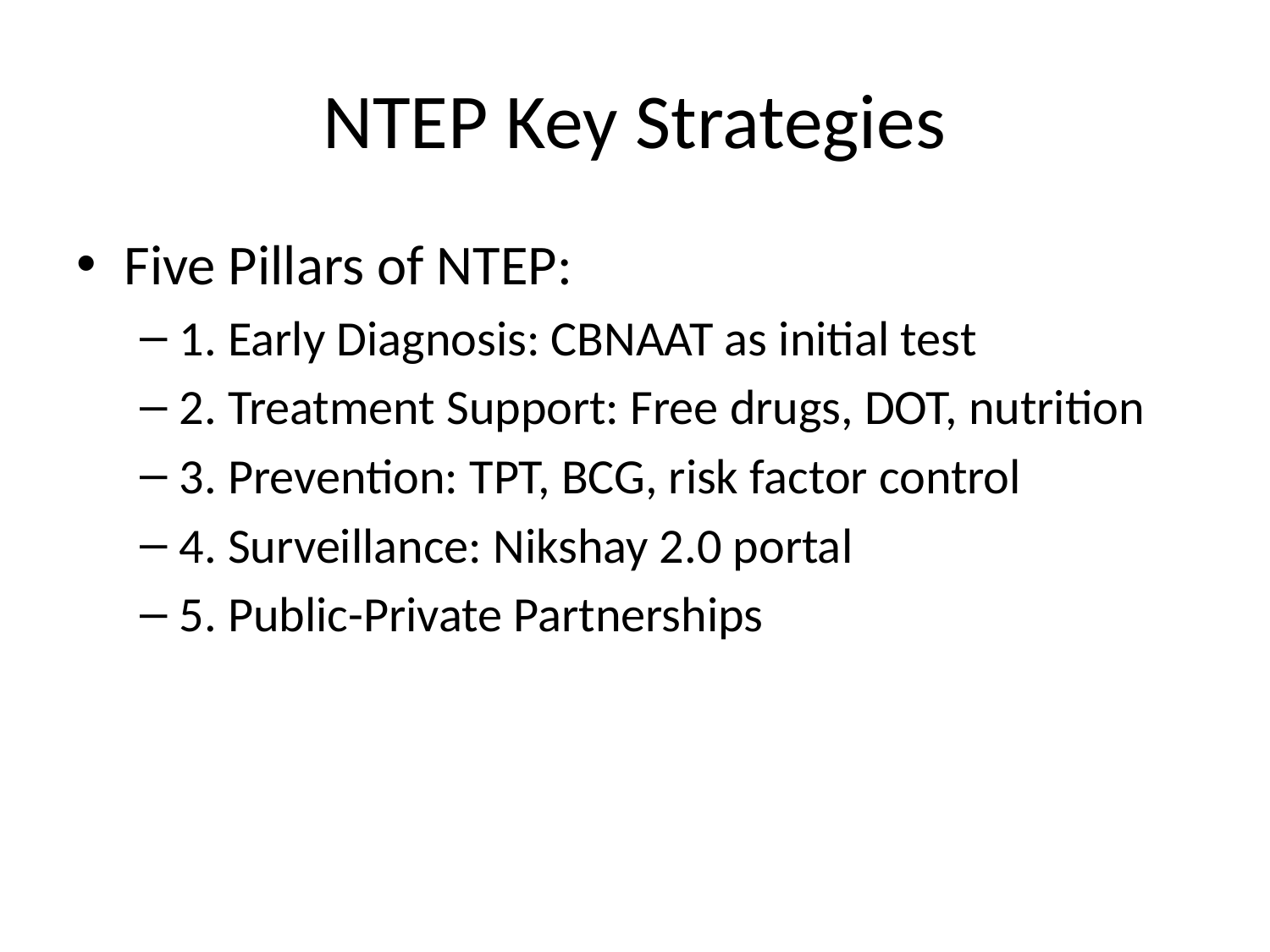

# NTEP Key Strategies
Five Pillars of NTEP:
1. Early Diagnosis: CBNAAT as initial test
2. Treatment Support: Free drugs, DOT, nutrition
3. Prevention: TPT, BCG, risk factor control
4. Surveillance: Nikshay 2.0 portal
5. Public-Private Partnerships